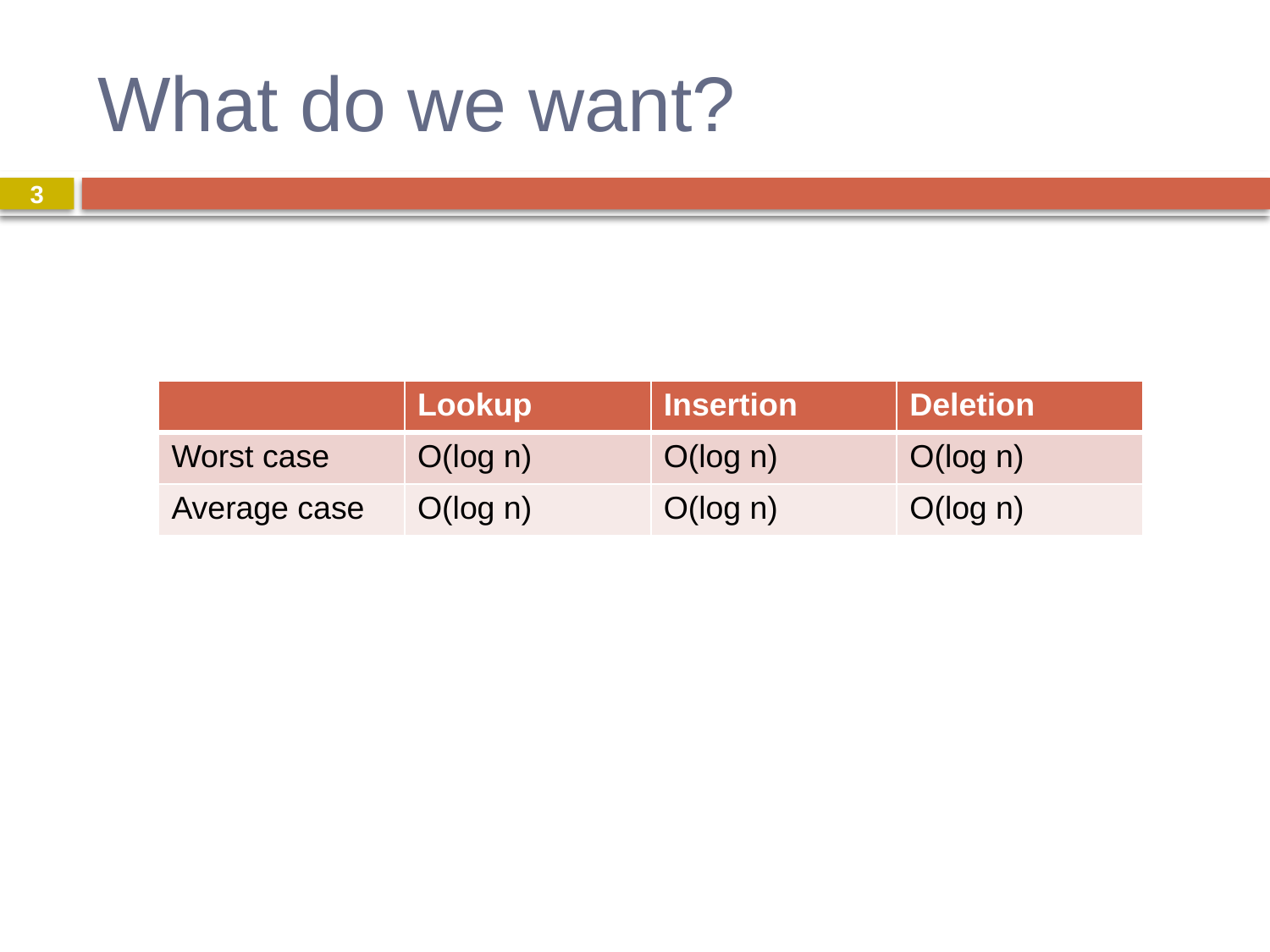

# What do we want?
3
|  | Lookup | Insertion | Deletion |
| --- | --- | --- | --- |
| Worst case | O(log n) | O(log n) | O(log n) |
| Average case | O(log n) | O(log n) | O(log n) |